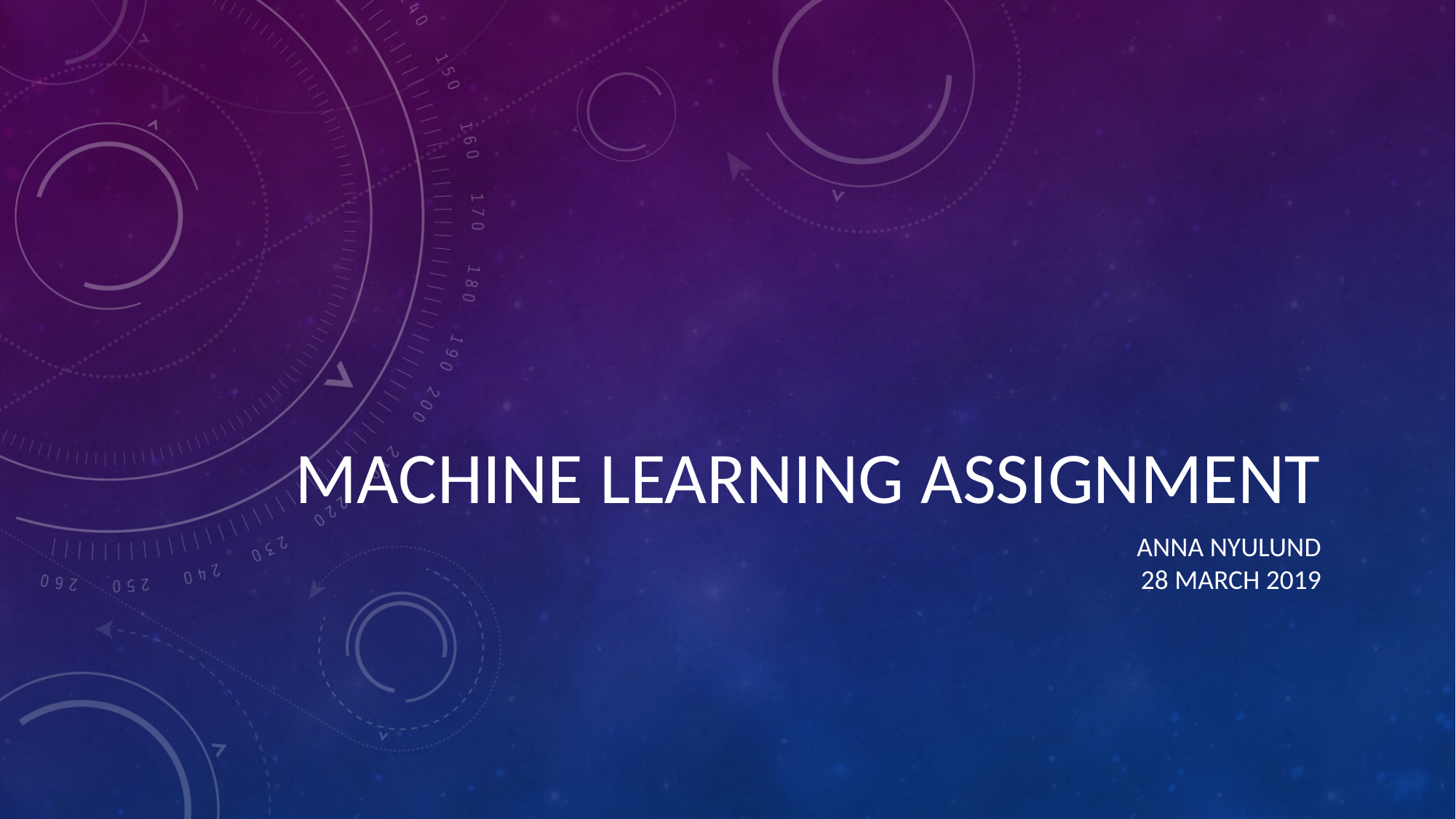

Machine learning assignment
Anna Nyulund
28 march 2019